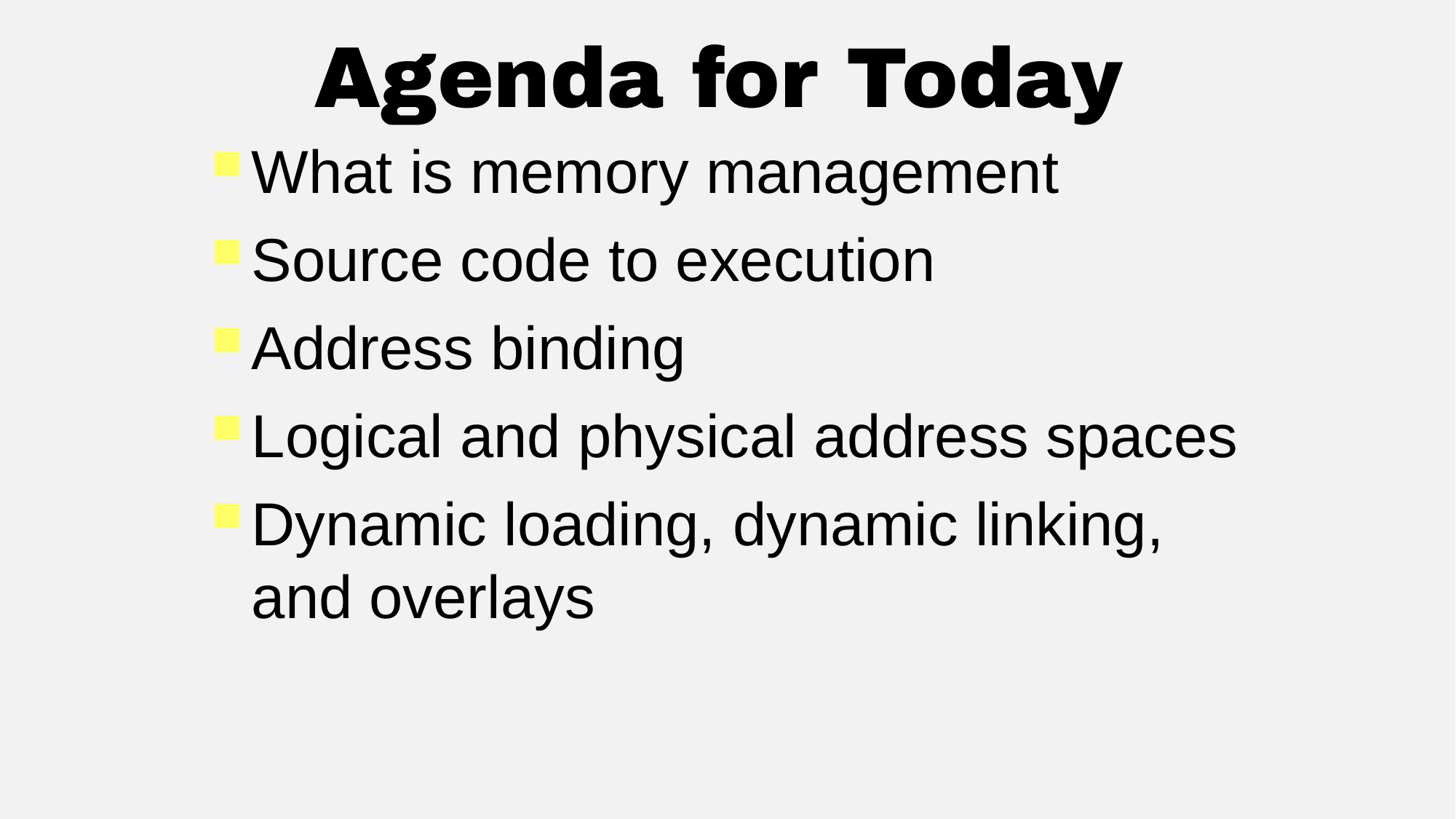

Agenda for Today
What is memory management
Source code to execution
Address binding
Logical and physical address spaces
Dynamic loading, dynamic linking, and overlays